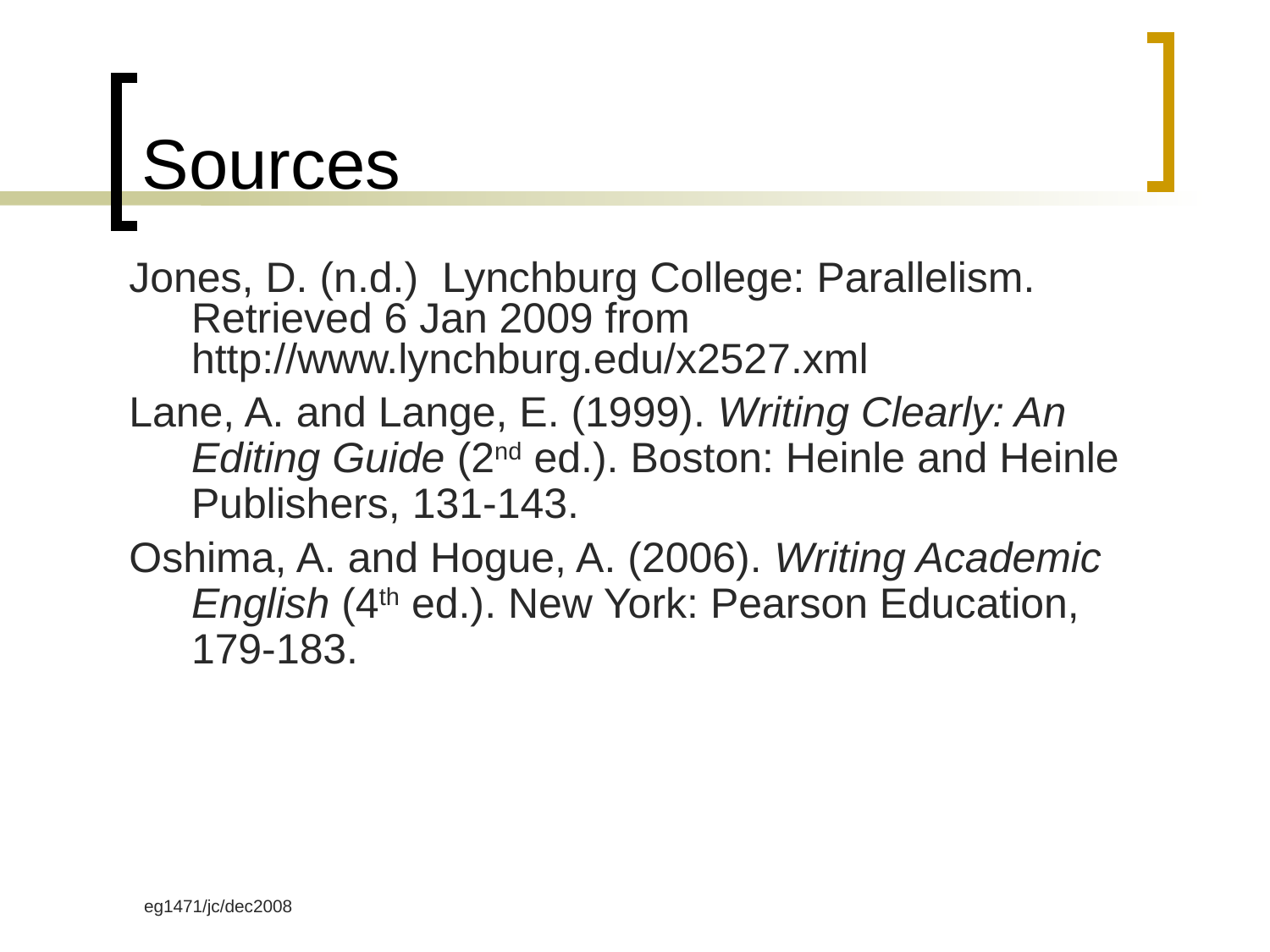

# Sources
Jones, D. (n.d.)  Lynchburg College: Parallelism. Retrieved 6 Jan 2009 from http://www.lynchburg.edu/x2527.xml
Lane, A. and Lange, E. (1999). Writing Clearly: An Editing Guide (2nd ed.). Boston: Heinle and Heinle Publishers, 131-143.
Oshima, A. and Hogue, A. (2006). Writing Academic English (4th ed.). New York: Pearson Education, 179-183.

eg1471/jc/dec2008